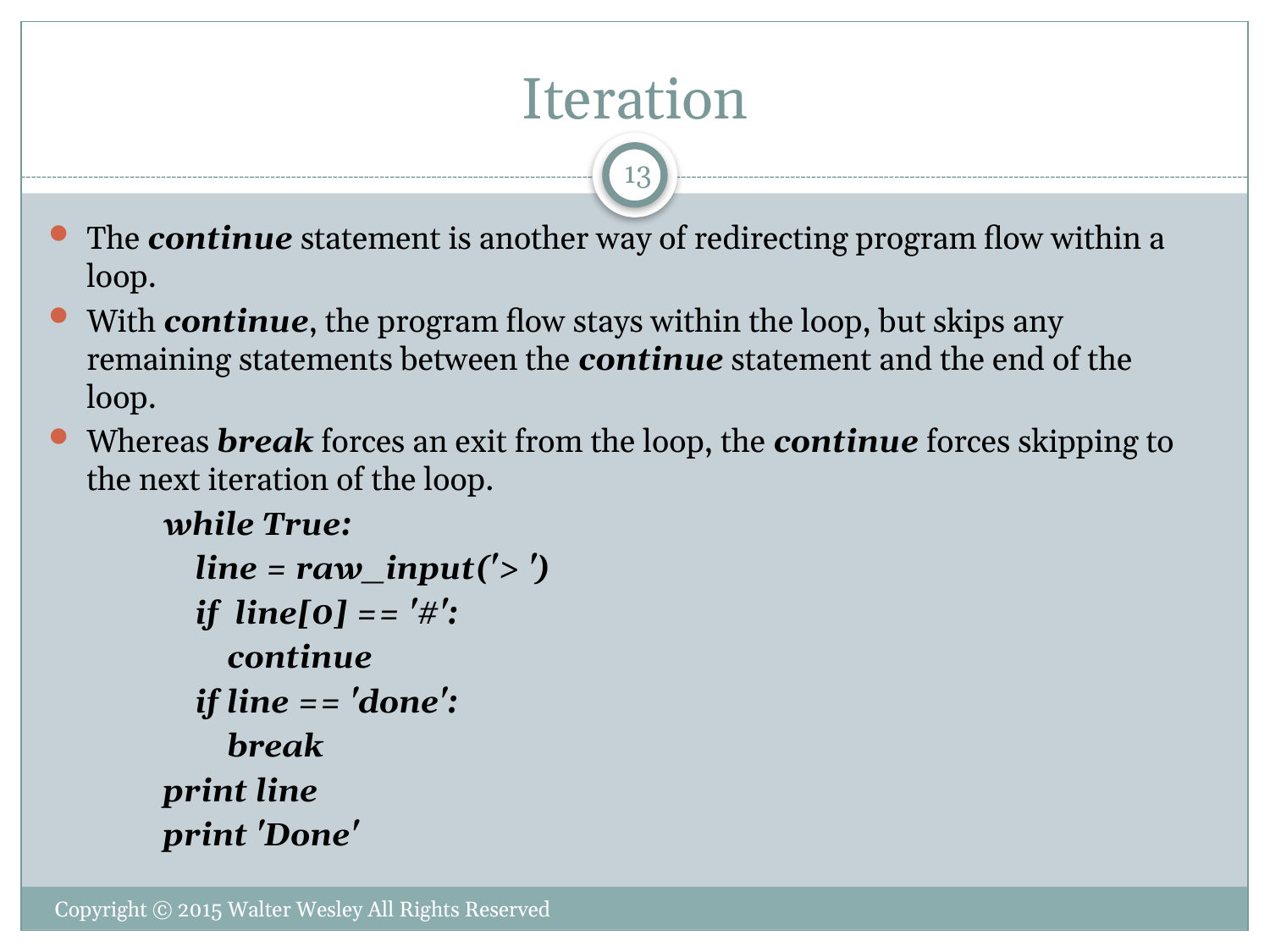

# Iteration
13
The continue statement is another way of redirecting program flow within a loop.
With continue, the program flow stays within the loop, but skips any remaining statements between the continue statement and the end of the loop.
Whereas break forces an exit from the loop, the continue forces skipping to the next iteration of the loop.
while True:
    line = raw_input('> ')
    if  line[0] == '#':
        continue
    if line == 'done':
        break
print line
print 'Done'

Copyright © 2015 Walter Wesley All Rights Reserved